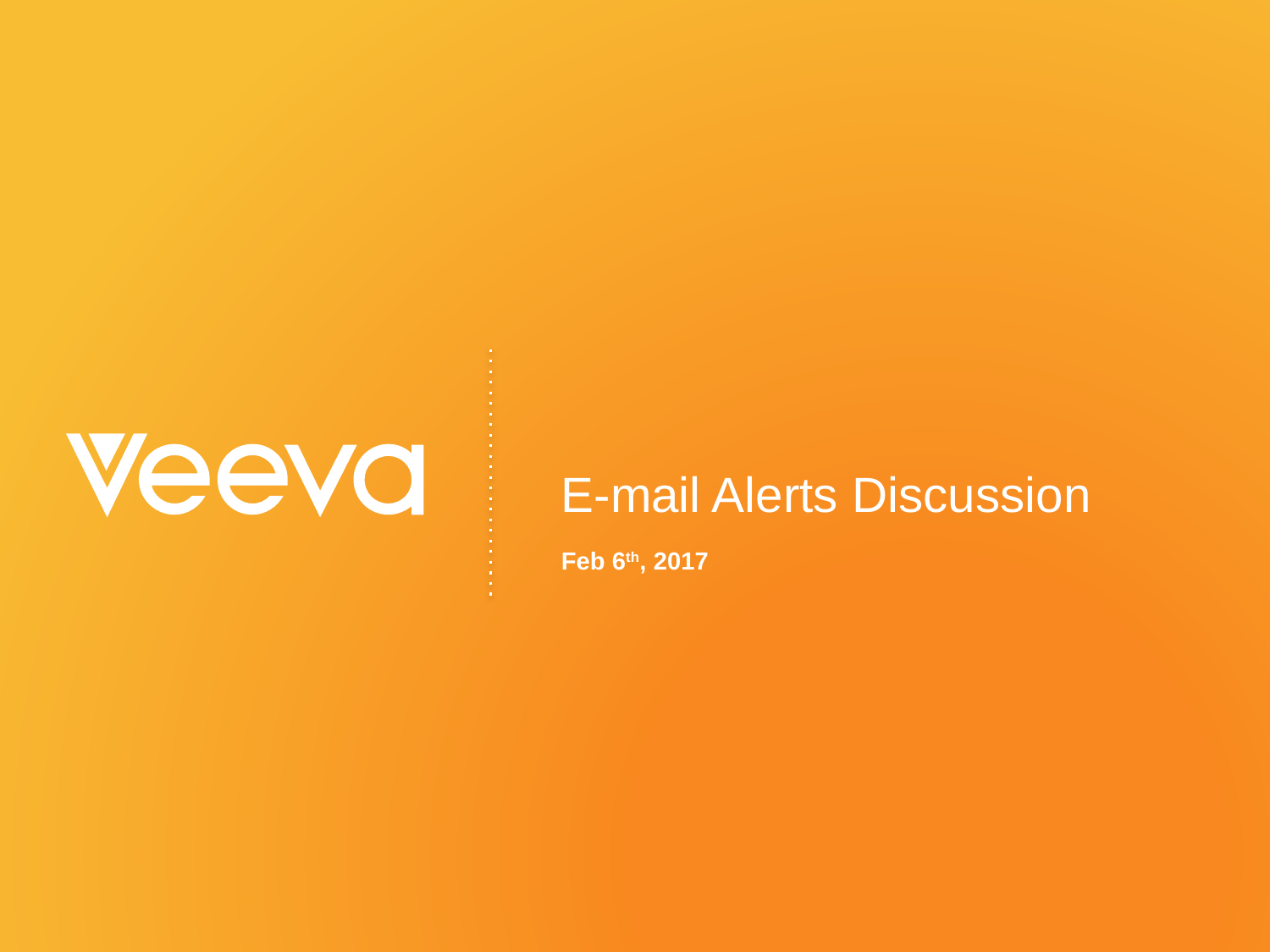

# E-mail Alerts Discussion
Feb 6th, 2017